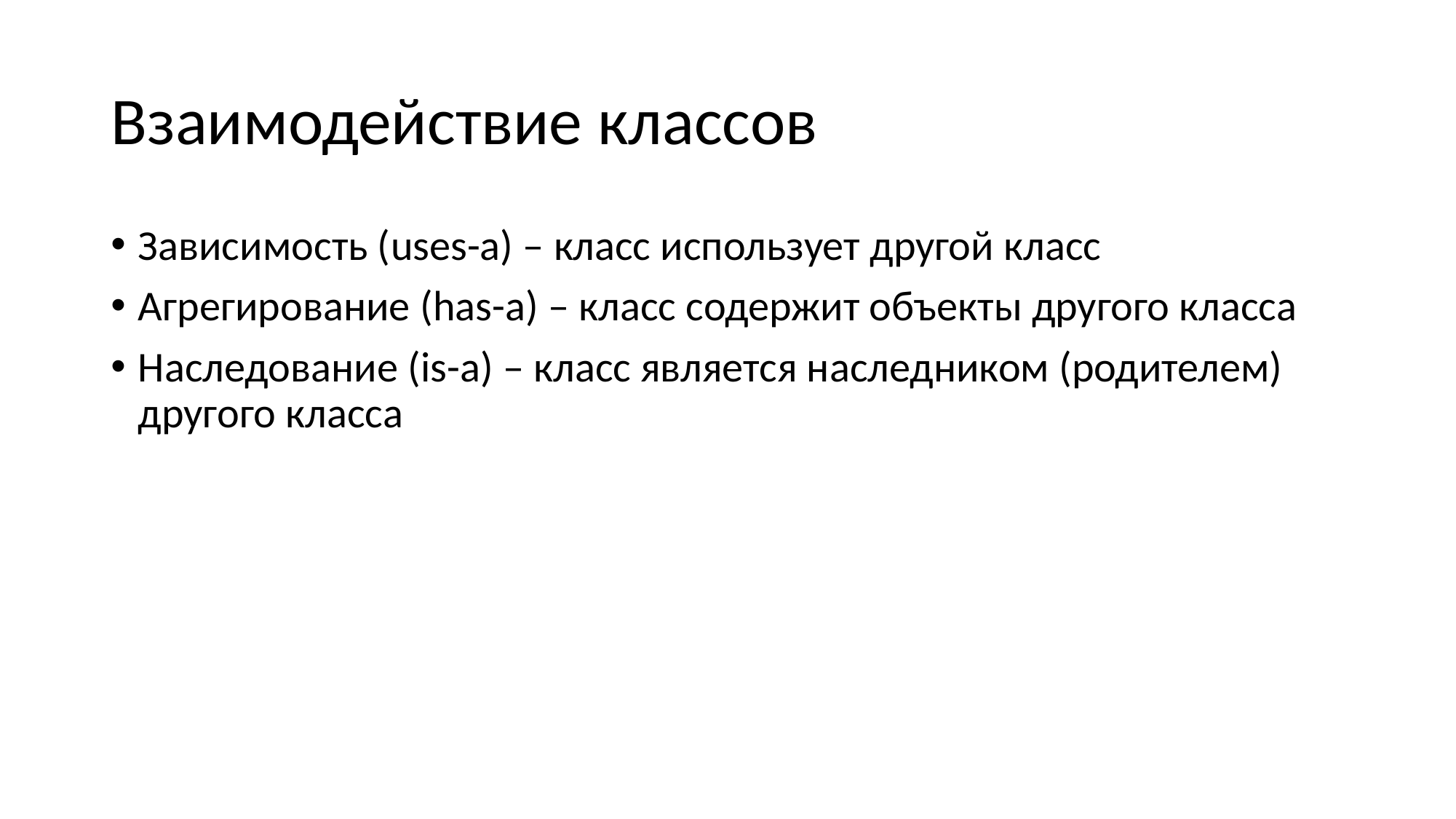

# Взаимодействие классов
Зависимость (uses-a) – класс использует другой класс
Агрегирование (has-a) – класс содержит объекты другого класса
Наследование (is-a) – класс является наследником (родителем) другого класса